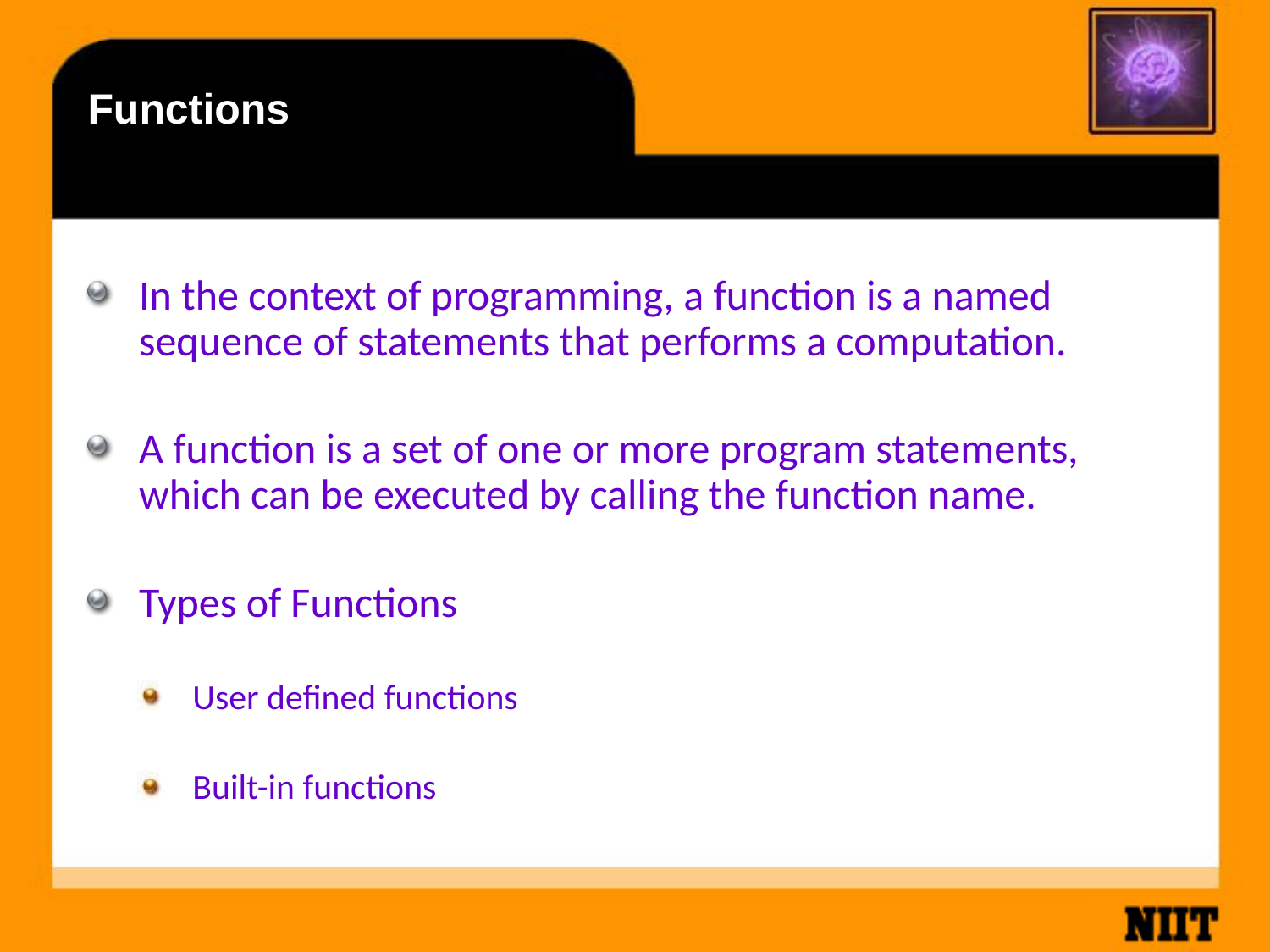

# Functions

In the context of programming, a function is a named sequence of statements that performs a computation.

A function is a set of one or more program statements, which can be executed by calling the function name.

Types of Functions

User defined functions

Built-in functions